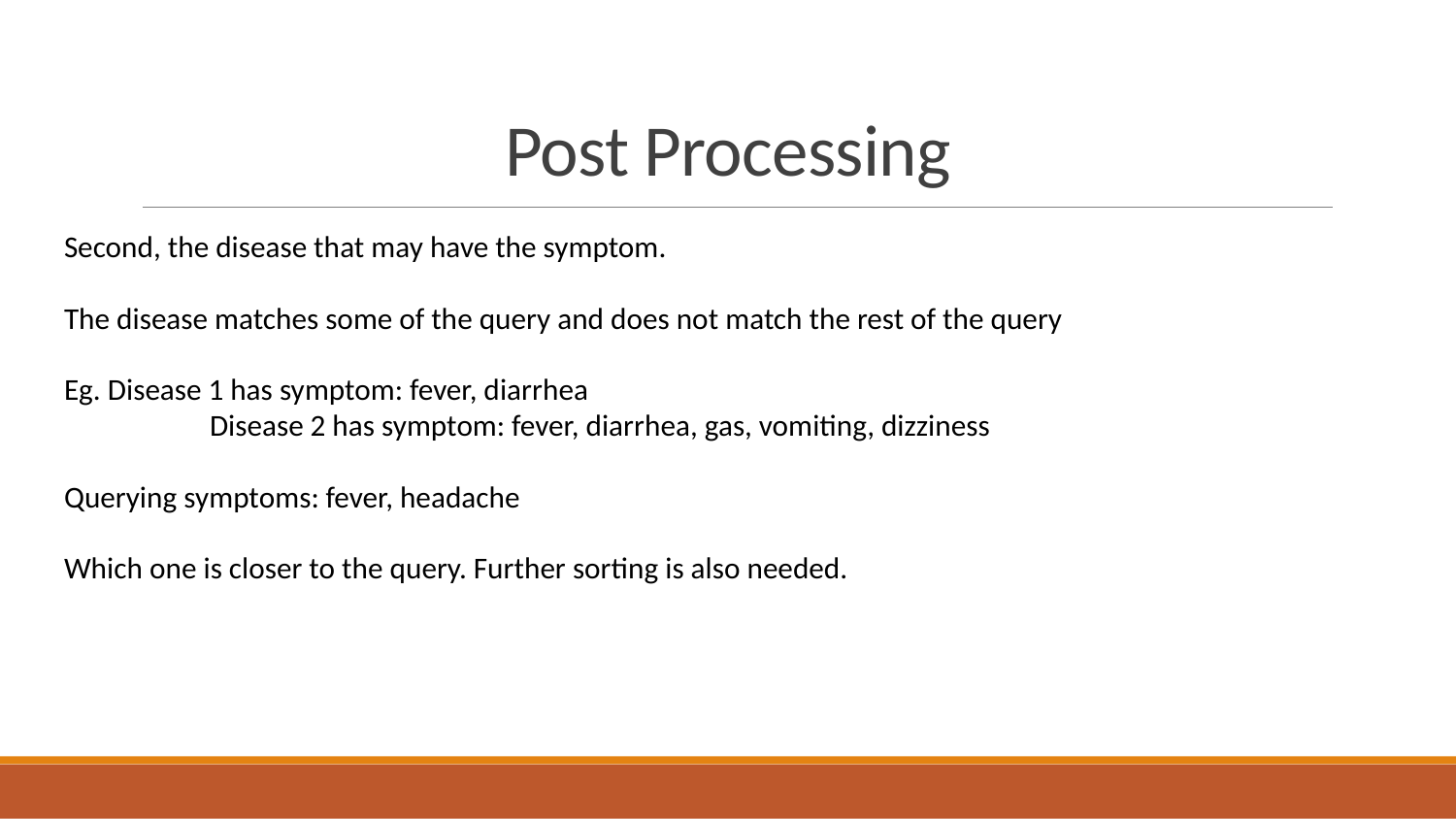

# Post Processing

Second, the disease that may have the symptom.

The disease matches some of the query and does not match the rest of the query

Eg. Disease 1 has symptom: fever, diarrhea
	Disease 2 has symptom: fever, diarrhea, gas, vomiting, dizziness

Querying symptoms: fever, headache

Which one is closer to the query. Further sorting is also needed.